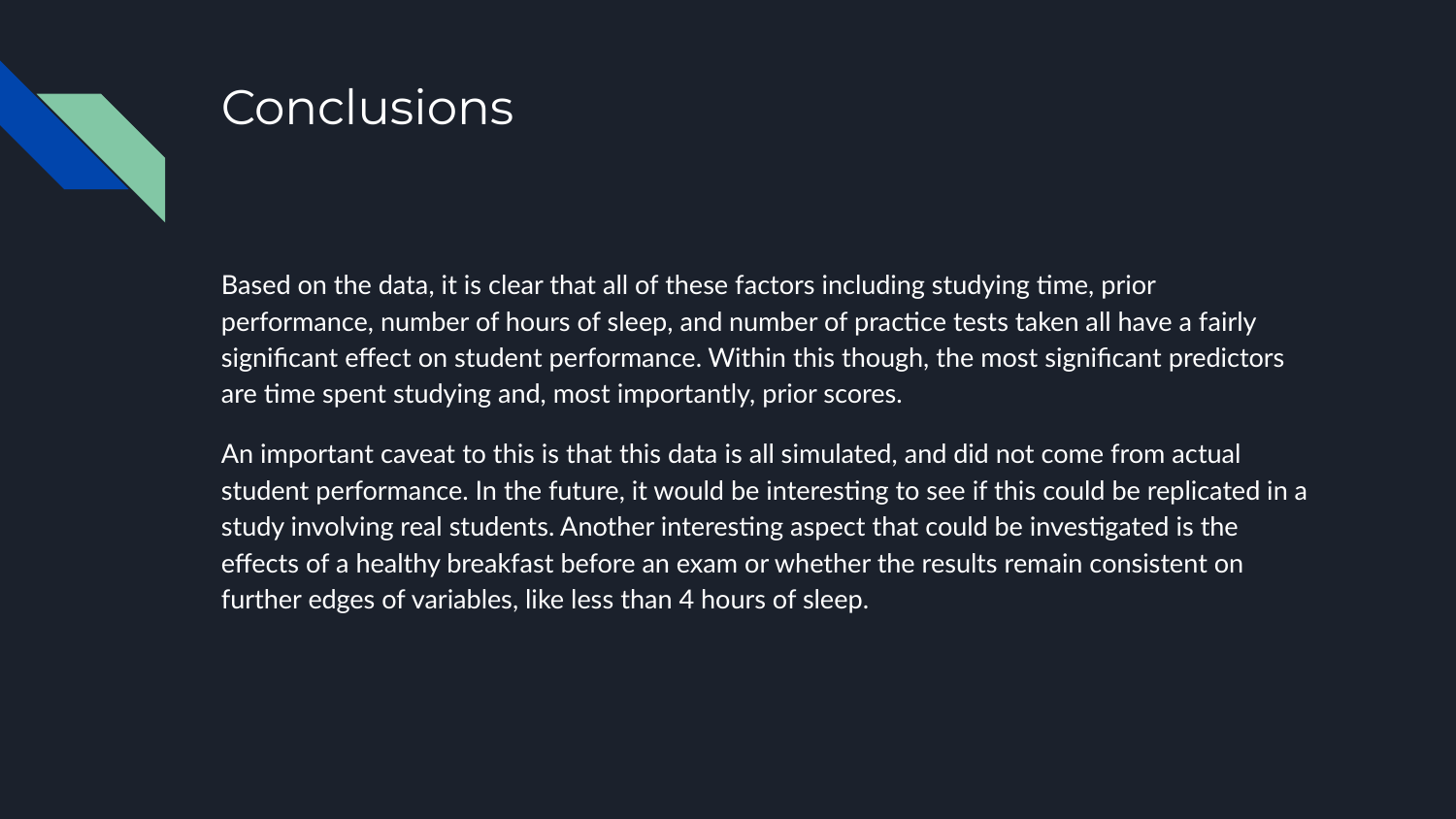

# Conclusions
Based on the data, it is clear that all of these factors including studying time, prior performance, number of hours of sleep, and number of practice tests taken all have a fairly significant effect on student performance. Within this though, the most significant predictors are time spent studying and, most importantly, prior scores.
An important caveat to this is that this data is all simulated, and did not come from actual student performance. In the future, it would be interesting to see if this could be replicated in a study involving real students. Another interesting aspect that could be investigated is the effects of a healthy breakfast before an exam or whether the results remain consistent on further edges of variables, like less than 4 hours of sleep.